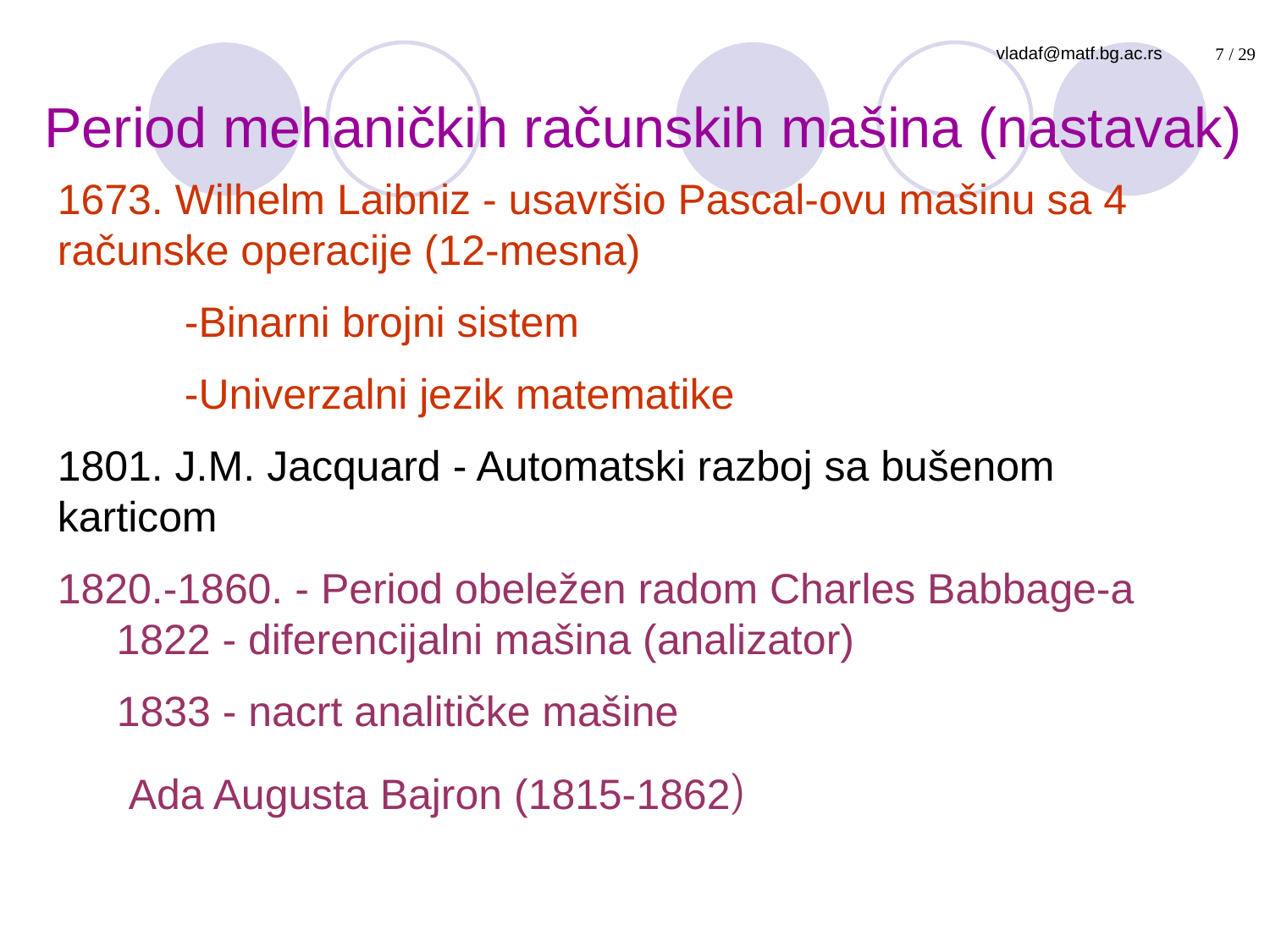

# Period mehaničkih računskih mašina (nastavak)
1673. Wilhelm Laibniz - usavršio Pascal-ovu mašinu sa 4 računske operacije (12-mesna)
	-Binarni brojni sistem
	-Univerzalni jezik matematike
1801. J.M. Jacquard - Automatski razboj sa bušenom karticom
1820.-1860. - Period obeležen radom Charles Babbage-a
     1822 - diferencijalni mašina (analizator)
     1833 - nacrt analitičke mašine
      Ada Augusta Bajron (1815-1862)